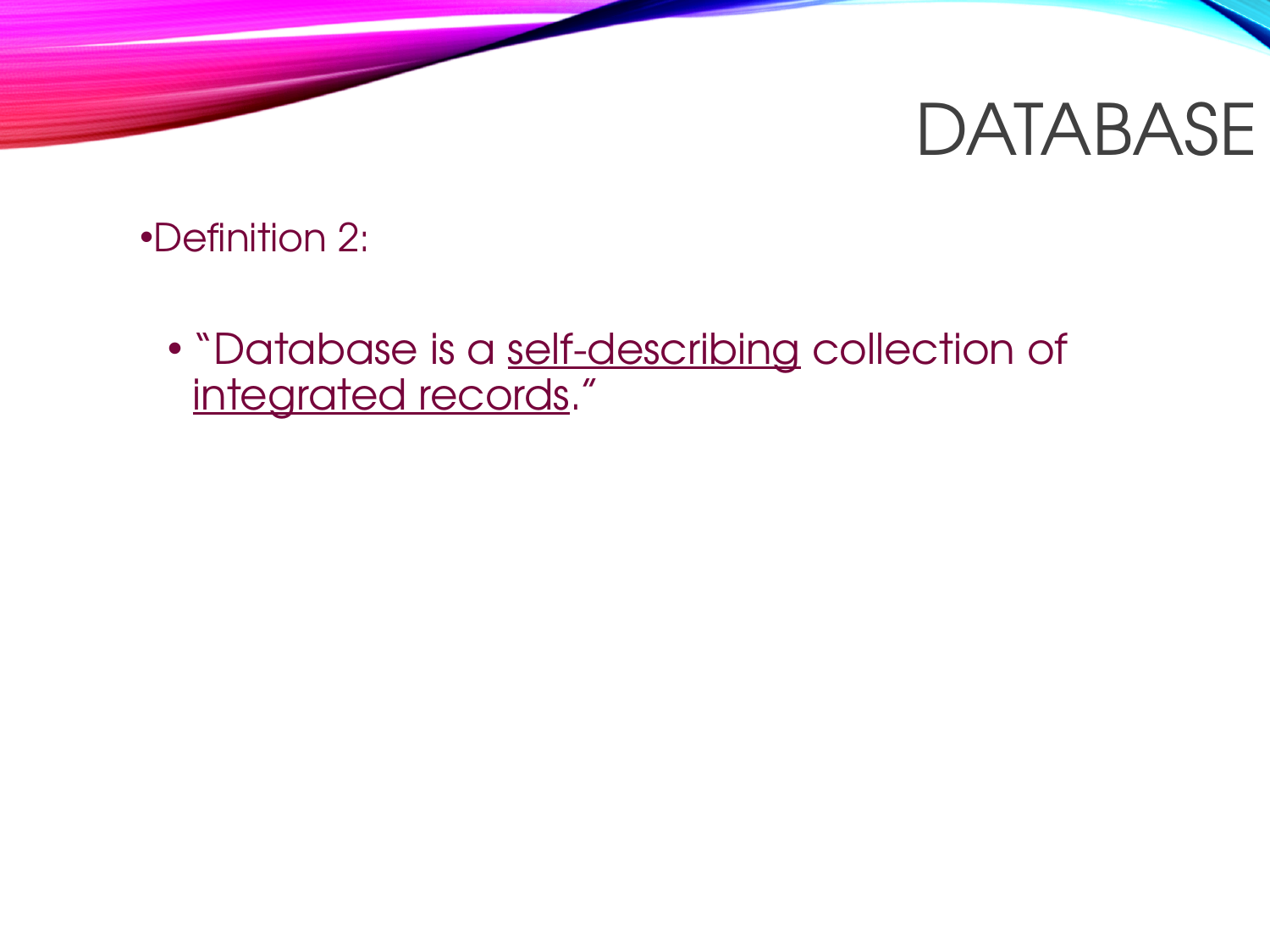

DATABASE
Definition 2:

“Database is a self-describing collection of integrated records.”